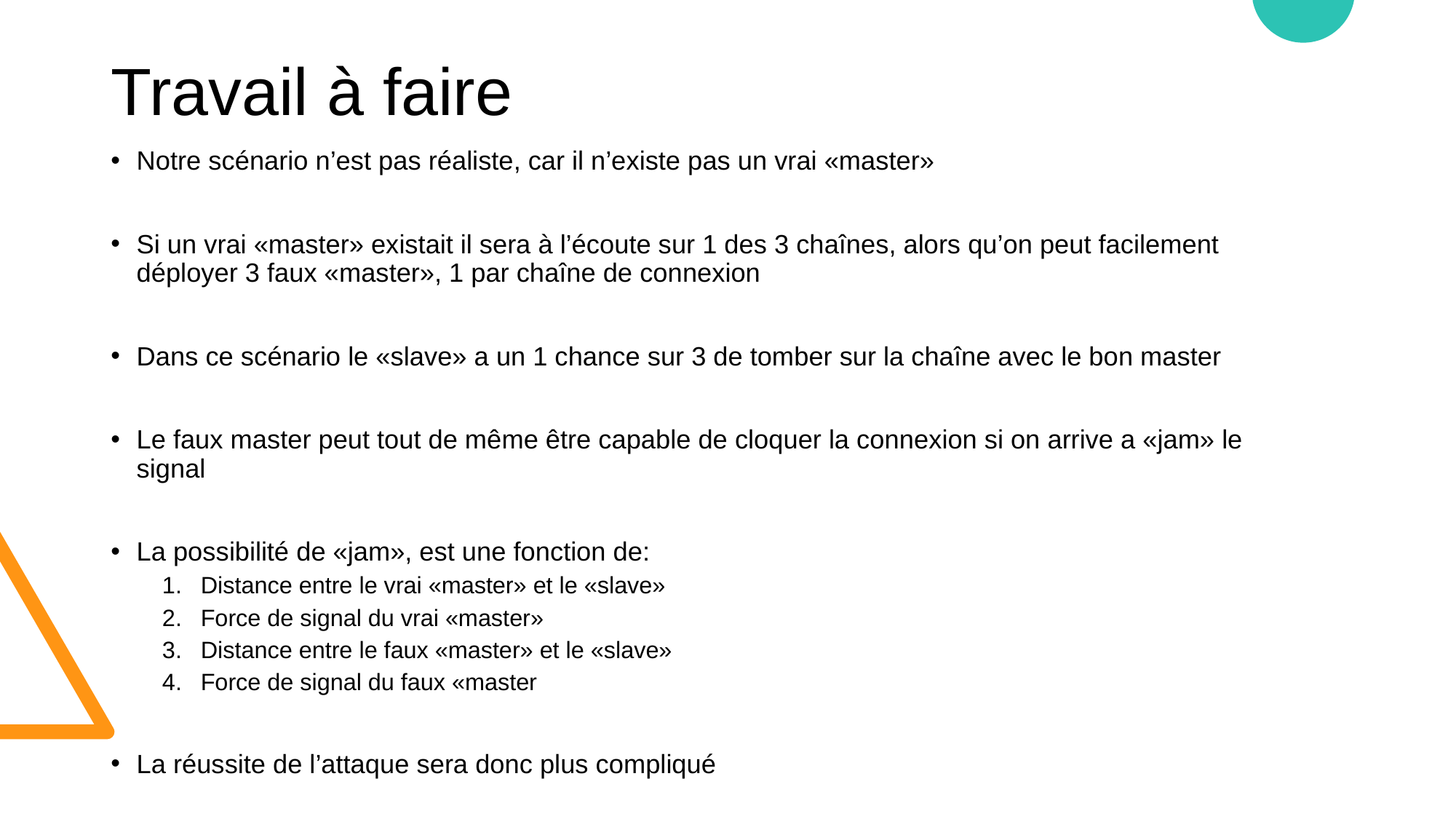

# Travail à faire
Notre scénario n’est pas réaliste, car il n’existe pas un vrai «master»

Si un vrai «master» existait il sera à l’écoute sur 1 des 3 chaînes, alors qu’on peut facilement déployer 3 faux «master», 1 par chaîne de connexion

Dans ce scénario le «slave» a un 1 chance sur 3 de tomber sur la chaîne avec le bon master

Le faux master peut tout de même être capable de cloquer la connexion si on arrive a «jam» le signal

La possibilité de «jam», est une fonction de:
Distance entre le vrai «master» et le «slave»
Force de signal du vrai «master»
Distance entre le faux «master» et le «slave»
Force de signal du faux «master

La réussite de l’attaque sera donc plus compliqué